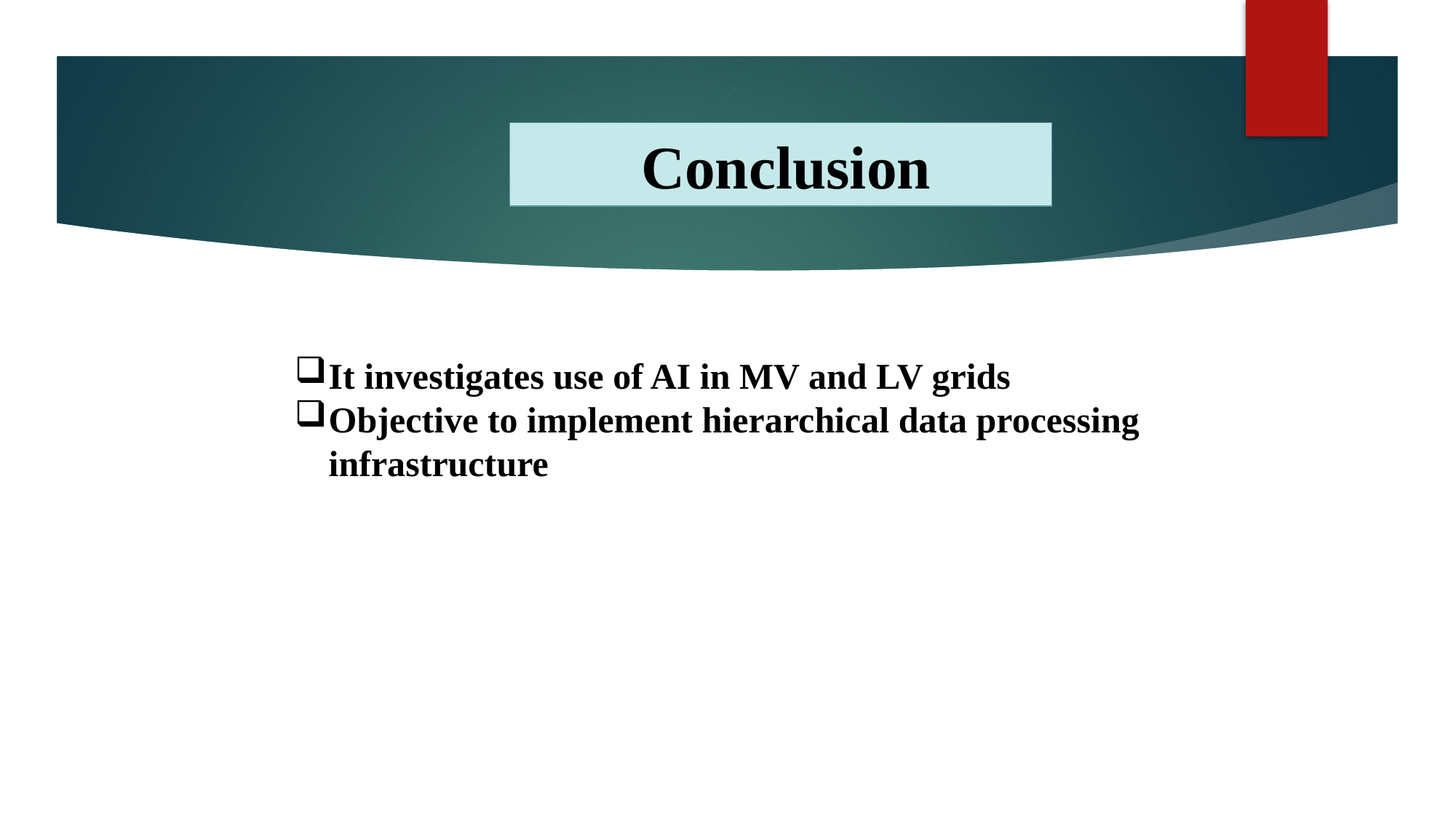

Conclusion
It investigates use of AI in MV and LV grids
Objective to implement hierarchical data processing infrastructure